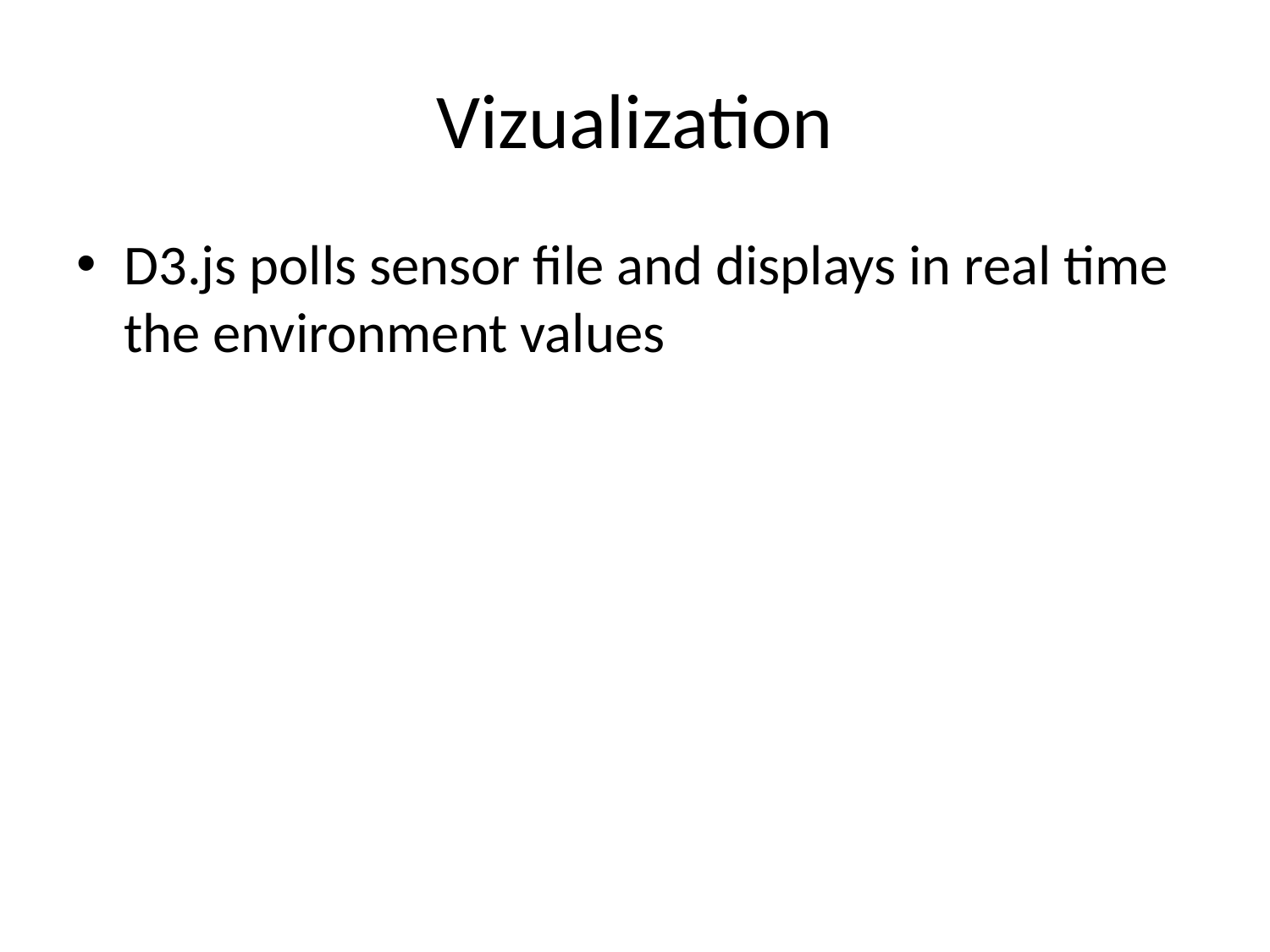

# Vizualization
D3.js polls sensor file and displays in real time the environment values